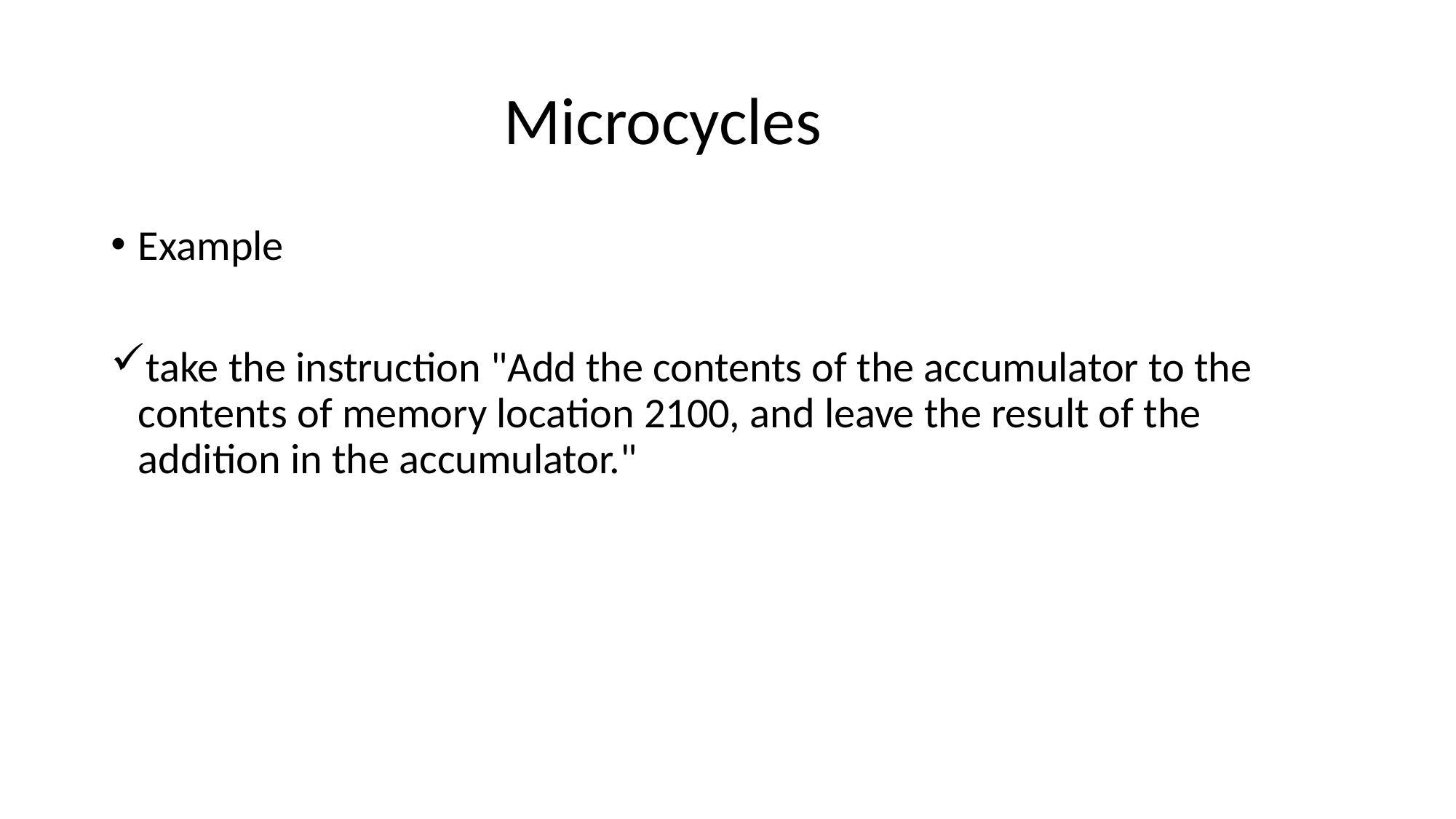

# Microcycles
Example

take the instruction "Add the contents of the accumulator to the contents of memory location 2100, and leave the result of the addition in the accumulator."